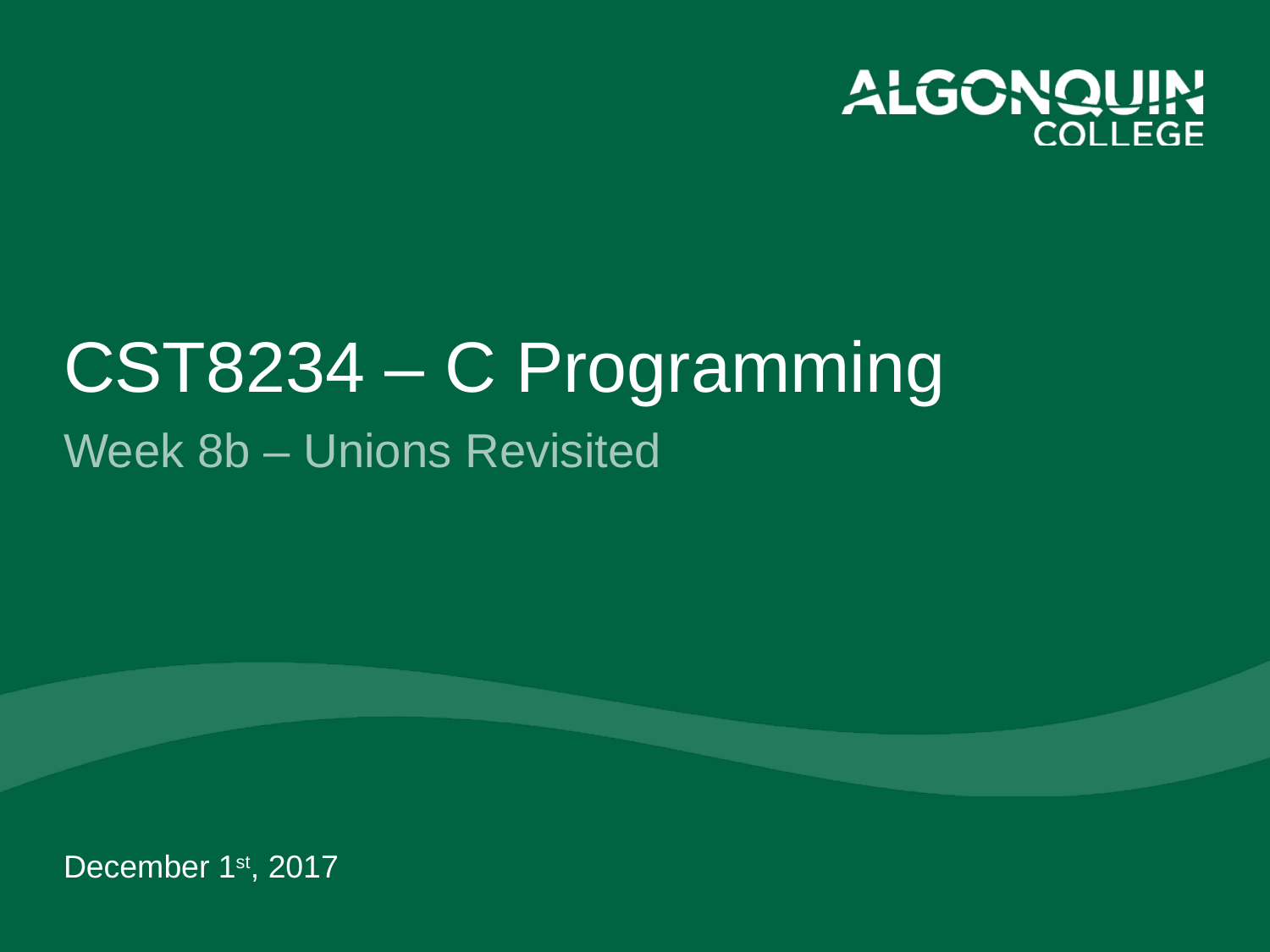

# CST8234 – C Programming
Week 8b – Unions Revisited
December 1st, 2017